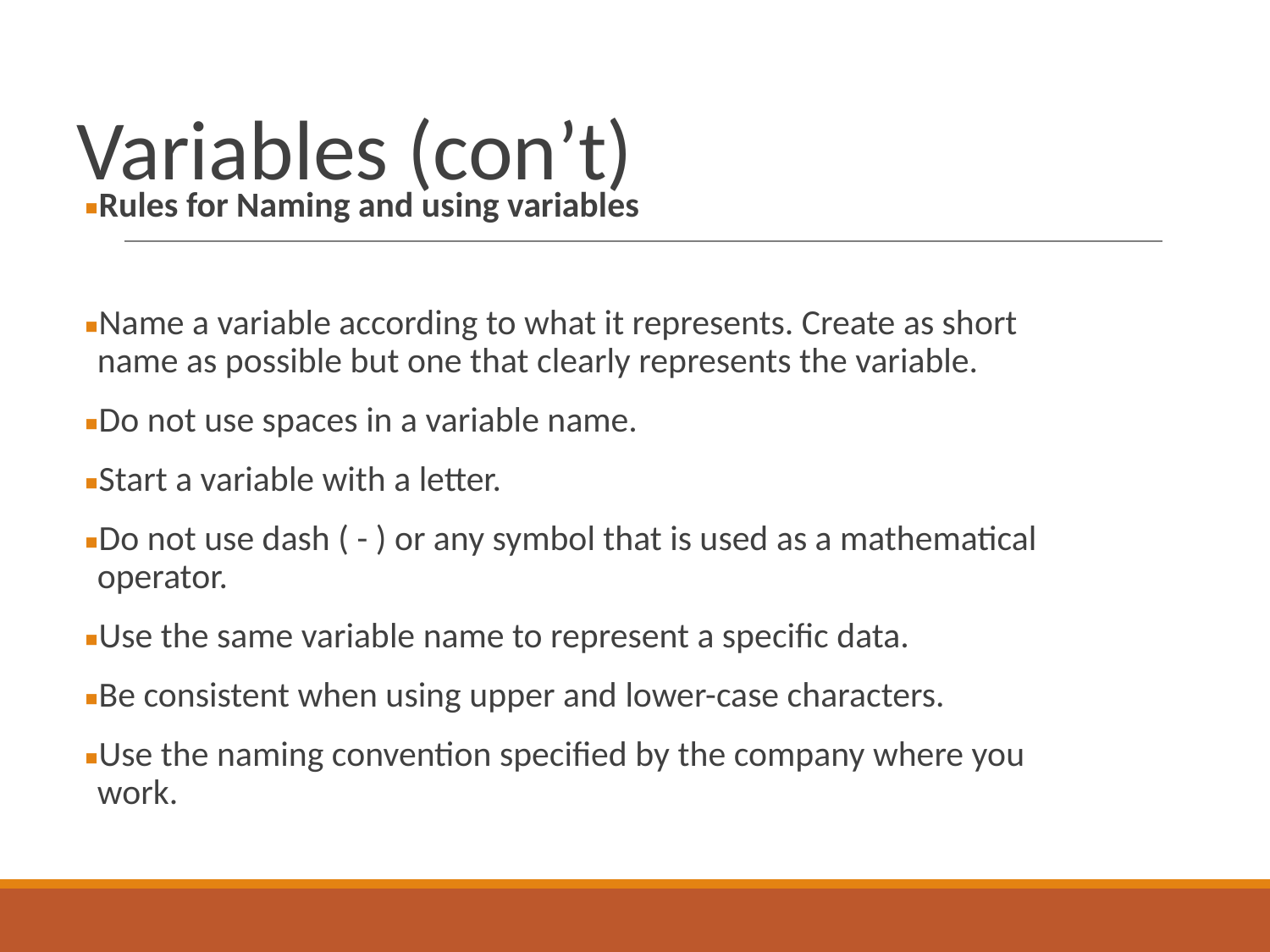

# Variables (con’t)
Rules for Naming and using variables

Name a variable according to what it represents. Create as short name as possible but one that clearly represents the variable.
Do not use spaces in a variable name.
Start a variable with a letter.
Do not use dash ( - ) or any symbol that is used as a mathematical operator.
Use the same variable name to represent a specific data.
Be consistent when using upper and lower-case characters.
Use the naming convention specified by the company where you work.